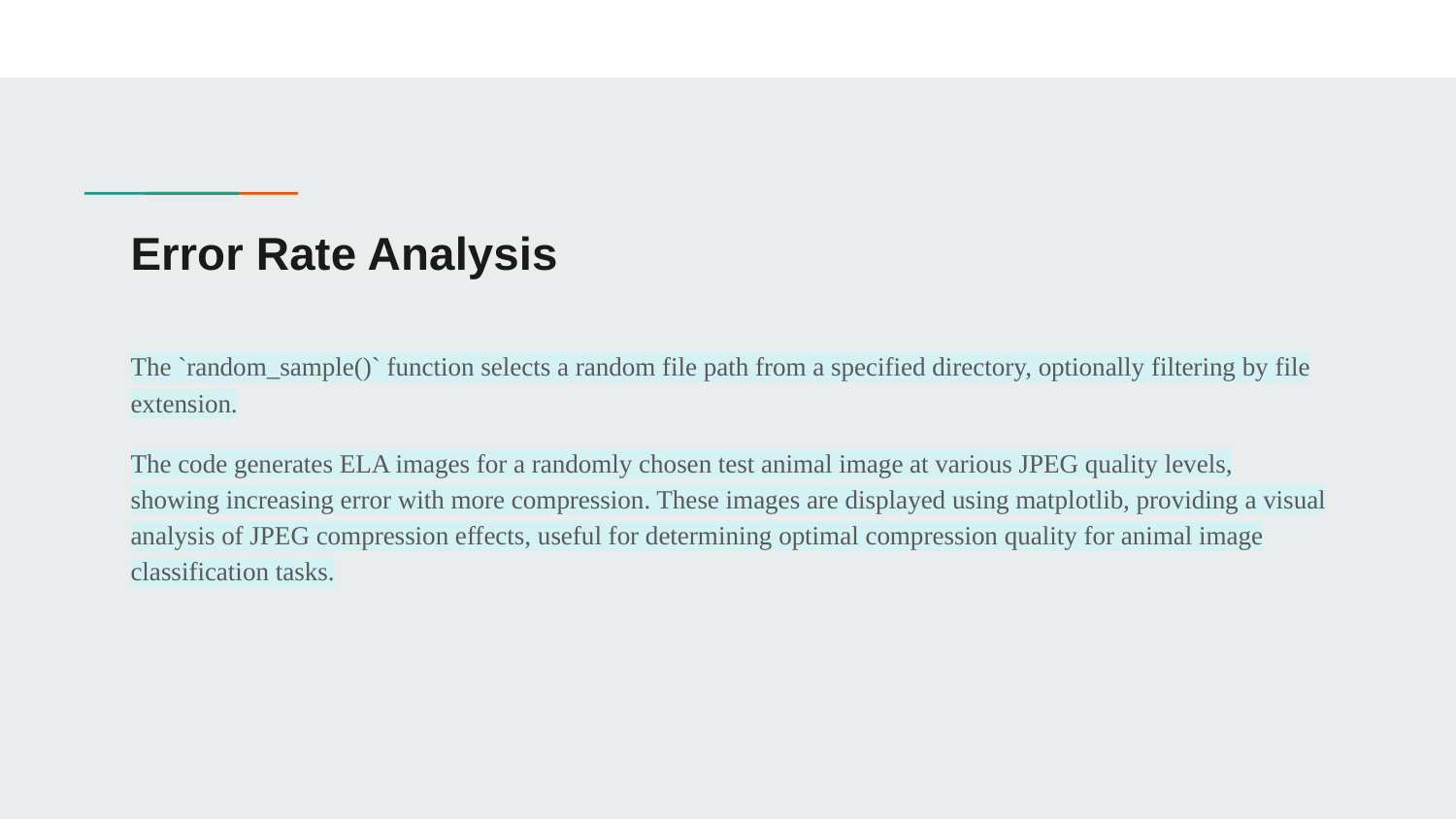

# Error Rate Analysis
The `random_sample()` function selects a random file path from a specified directory, optionally filtering by file extension.
The code generates ELA images for a randomly chosen test animal image at various JPEG quality levels, showing increasing error with more compression. These images are displayed using matplotlib, providing a visual analysis of JPEG compression effects, useful for determining optimal compression quality for animal image classification tasks.